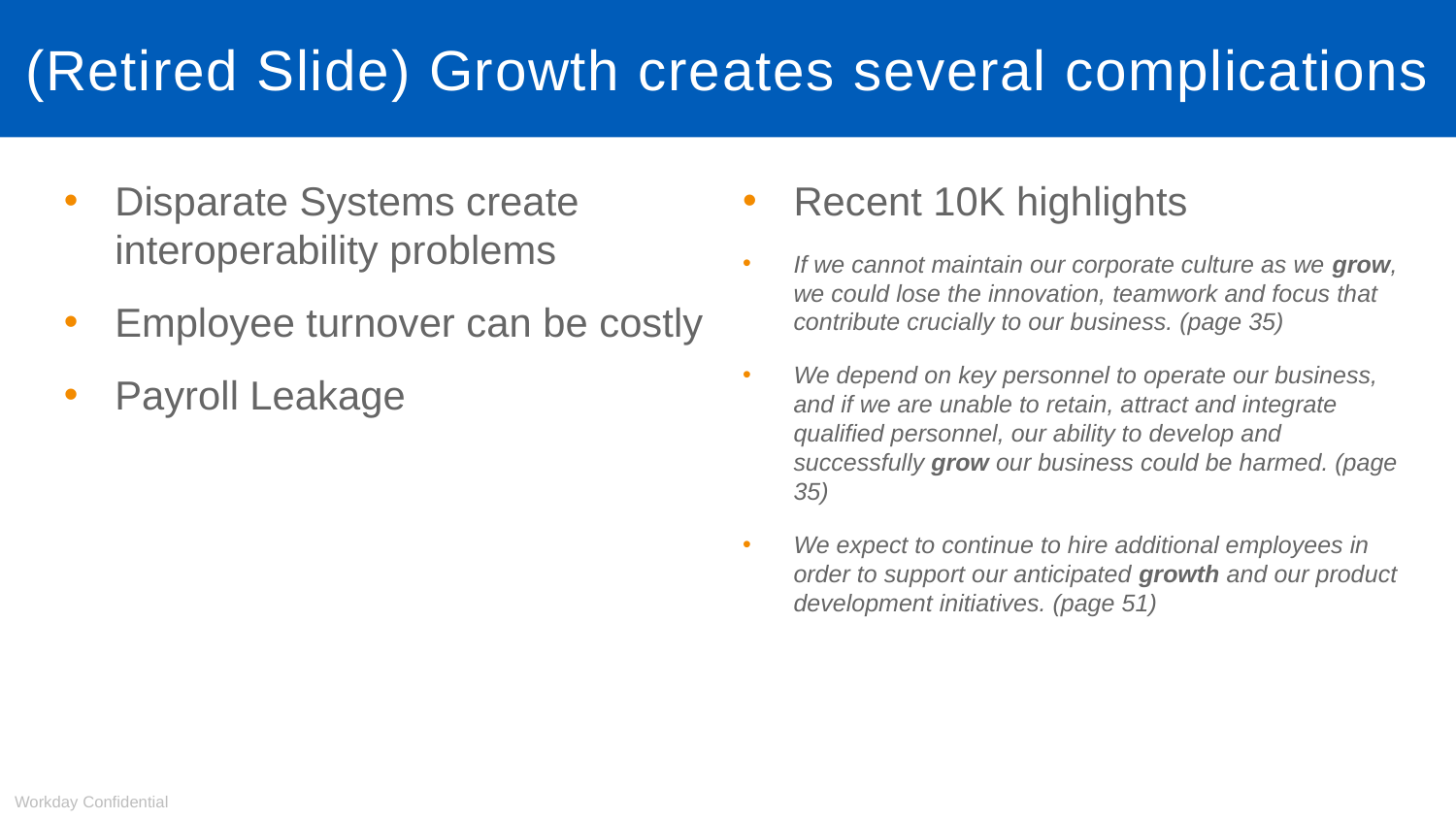

# (Retired Slide) Growth creates several complications
Recent 10K highlights
If we cannot maintain our corporate culture as we grow, we could lose the innovation, teamwork and focus that contribute crucially to our business. (page 35)
We depend on key personnel to operate our business, and if we are unable to retain, attract and integrate qualified personnel, our ability to develop and successfully grow our business could be harmed. (page 35)
We expect to continue to hire additional employees in order to support our anticipated growth and our product development initiatives. (page 51)

Disparate Systems create interoperability problems
Employee turnover can be costly
Payroll Leakage

Workday Confidential